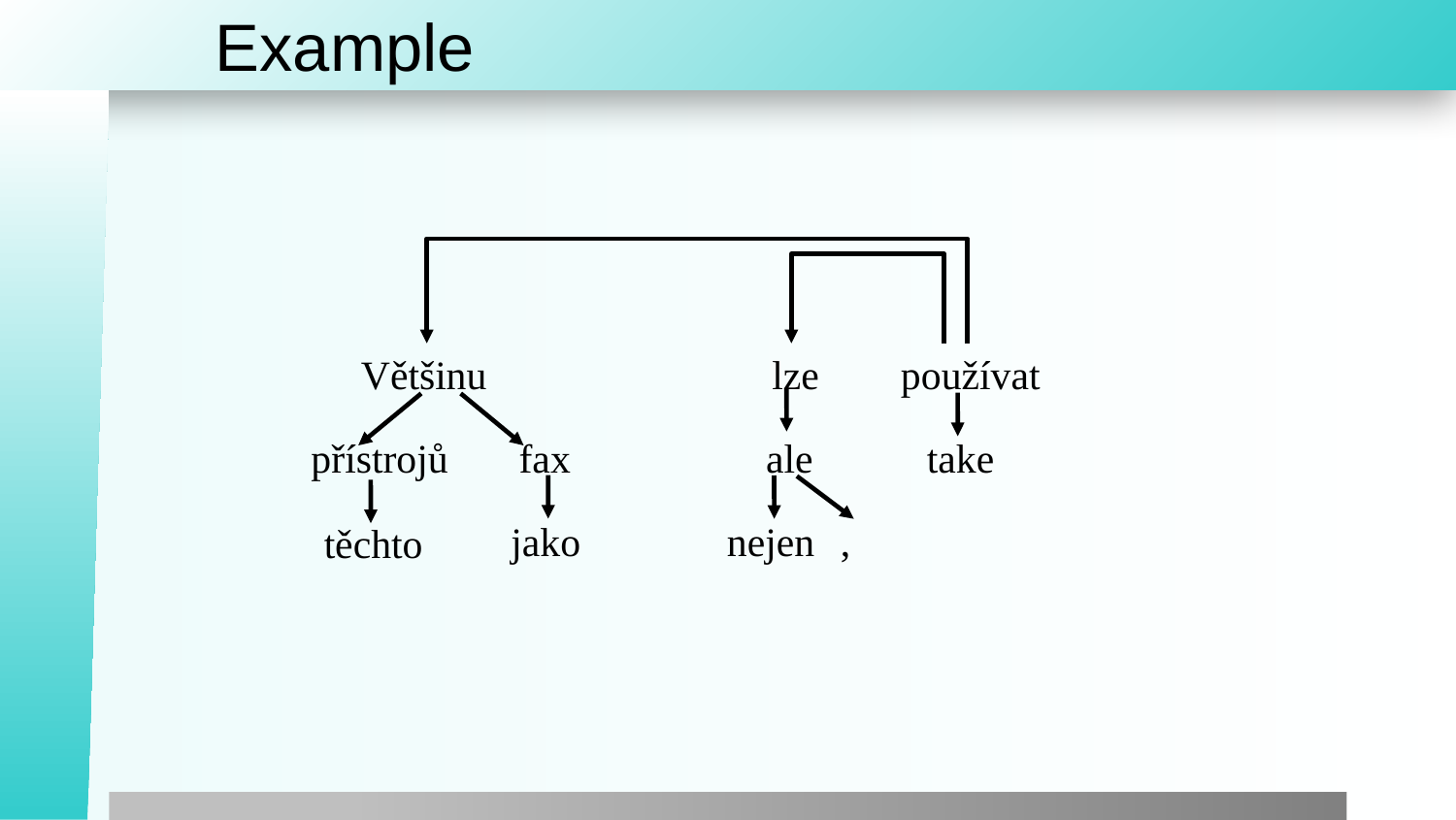

# Example

Většinu                            lze        používat

přístrojů
fax
ale
take

těchto
jako
nejen
,